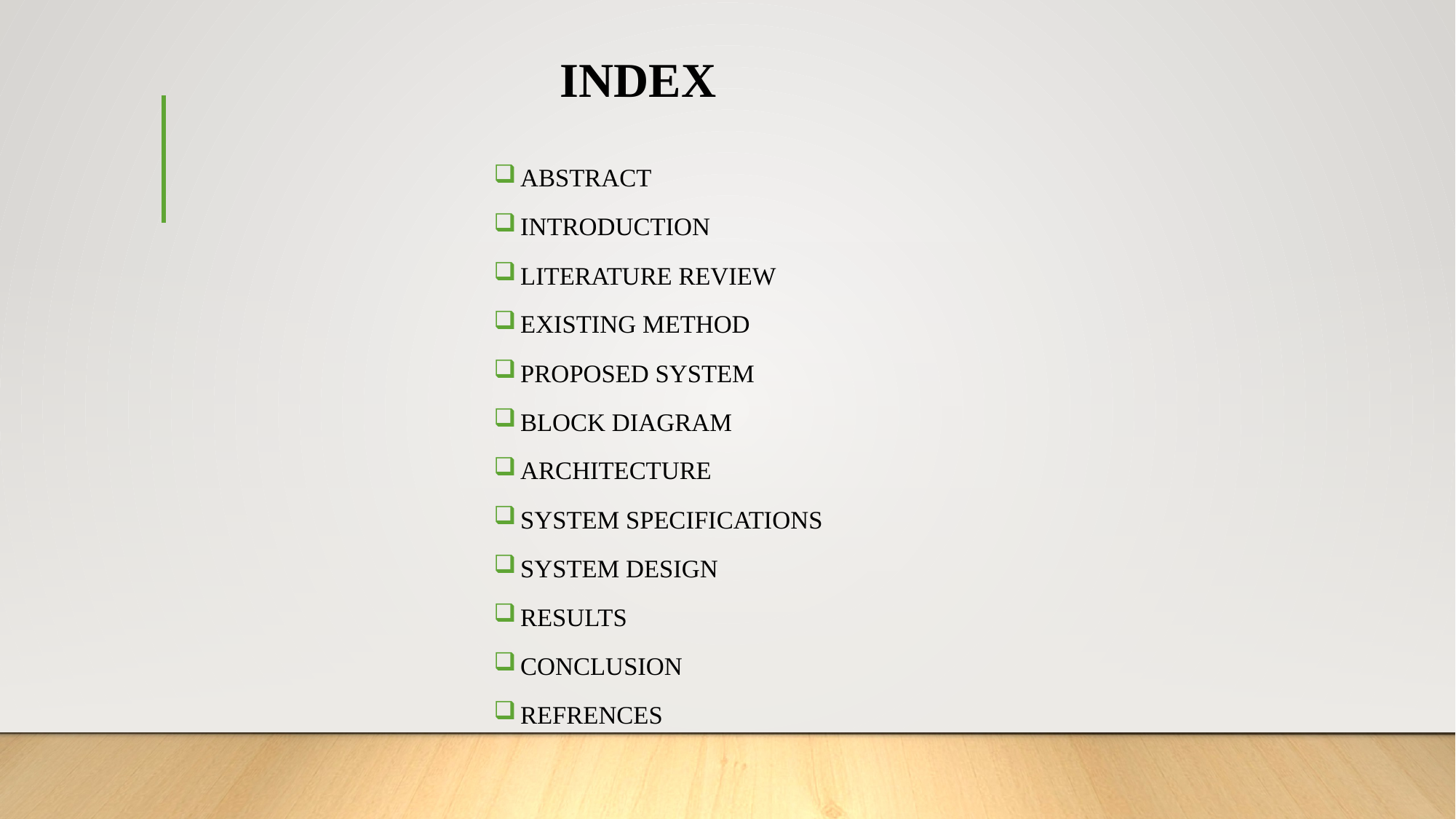

# INDEX
ABSTRACT
INTRODUCTION
LITERATURE REVIEW
EXISTING METHOD
PROPOSED SYSTEM
BLOCK DIAGRAM
ARCHITECTURE
SYSTEM SPECIFICATIONS
SYSTEM DESIGN
RESULTS
CONCLUSION
REFRENCES